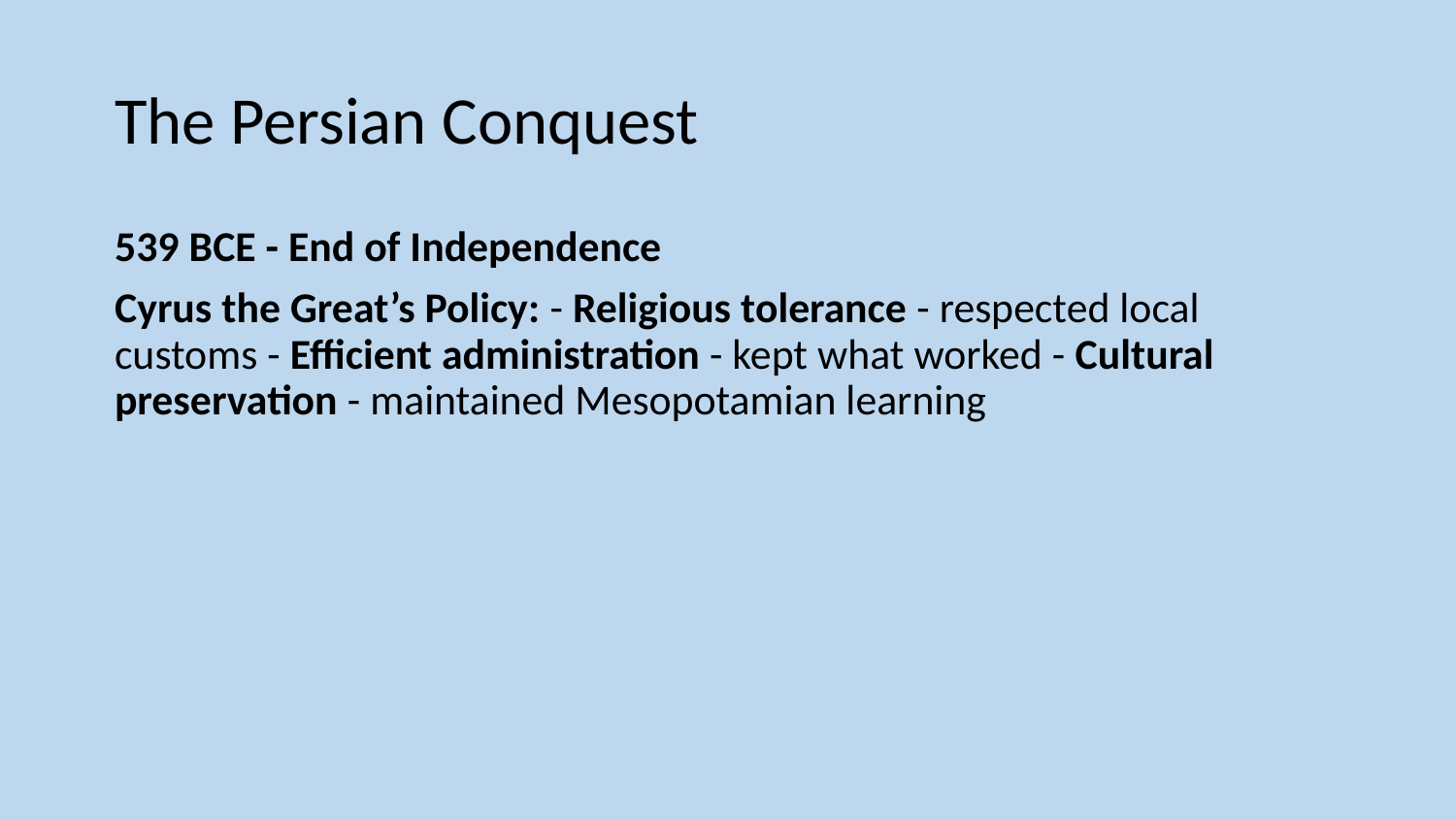

# The Persian Conquest
539 BCE - End of Independence
Cyrus the Great’s Policy: - Religious tolerance - respected local customs - Efficient administration - kept what worked - Cultural preservation - maintained Mesopotamian learning